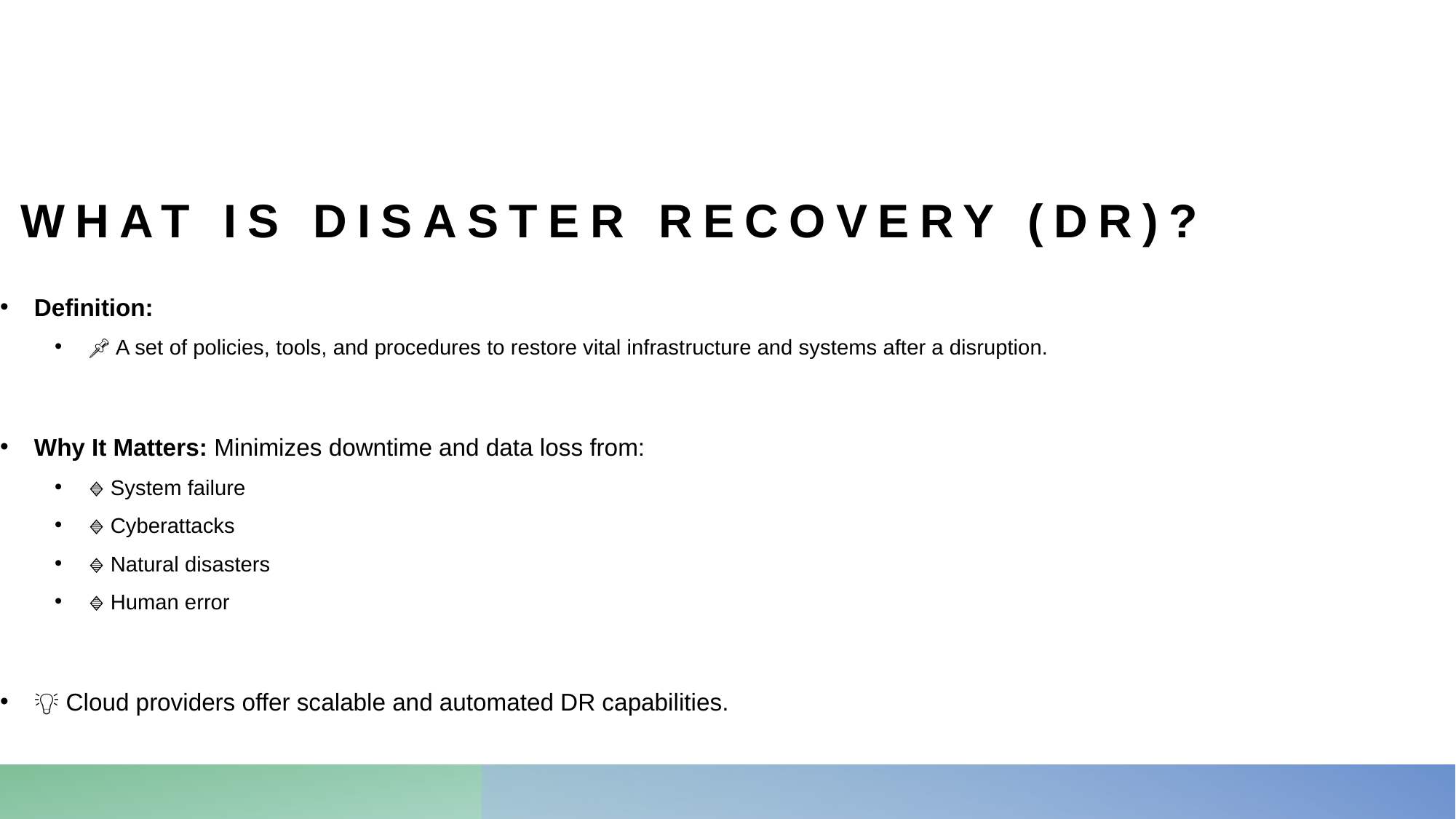

# What is Disaster Recovery (DR)?
Definition:
📌 A set of policies, tools, and procedures to restore vital infrastructure and systems after a disruption.

Why It Matters: Minimizes downtime and data loss from:
🔹 System failure
🔹 Cyberattacks
🔹 Natural disasters
🔹 Human error

💡 Cloud providers offer scalable and automated DR capabilities.